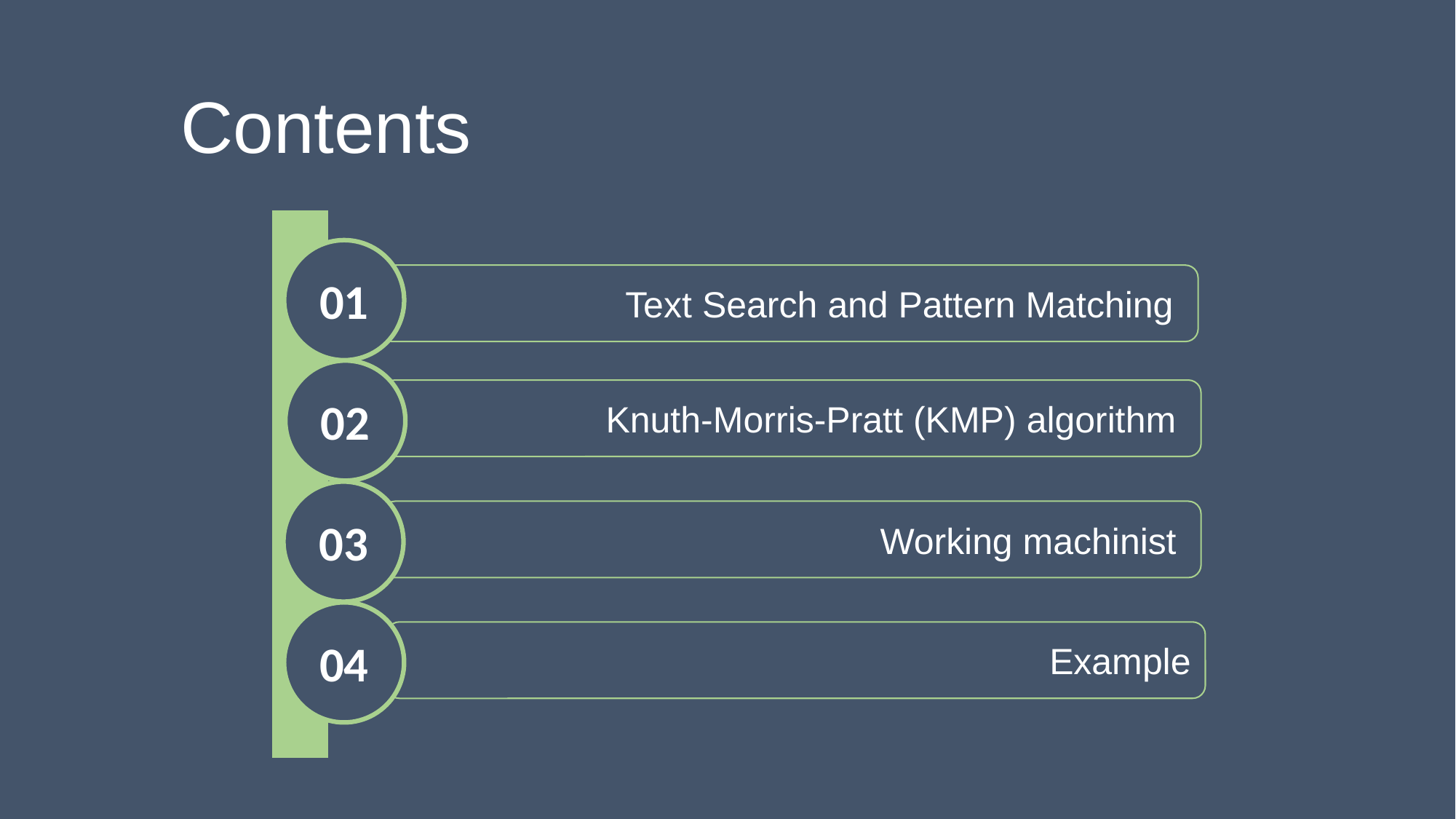

Contents

01
Text Search and Pattern Matching
02
Knuth-Morris-Pratt (KMP) algorithm
03
Working machinist
04
Example